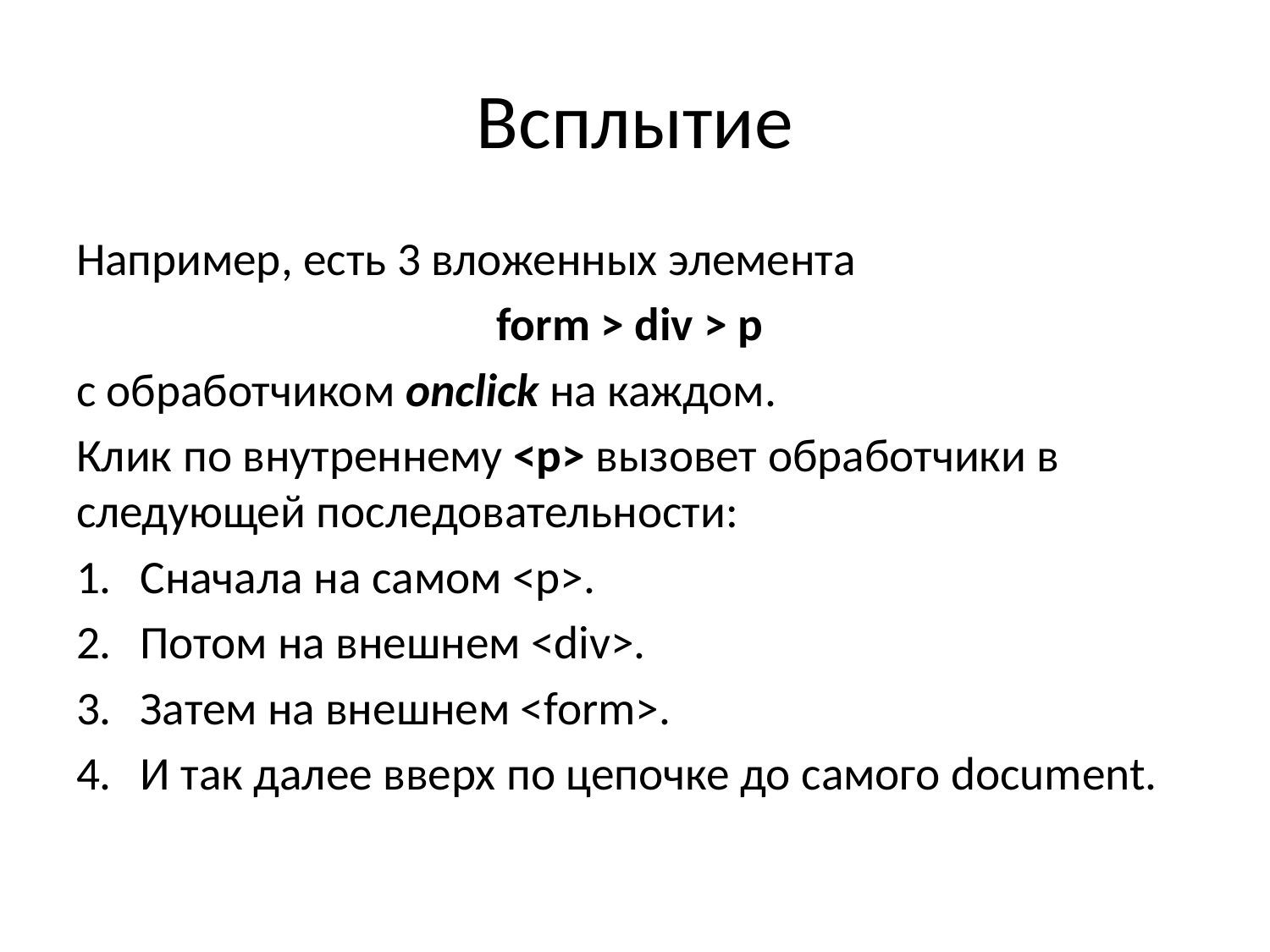

# Всплытие
Например, есть 3 вложенных элемента
form > div > p
с обработчиком onclick на каждом.
Клик по внутреннему <p> вызовет обработчики в следующей последовательности:
Сначала на самом <p>.
Потом на внешнем <div>.
Затем на внешнем <form>.
И так далее вверх по цепочке до самого document.